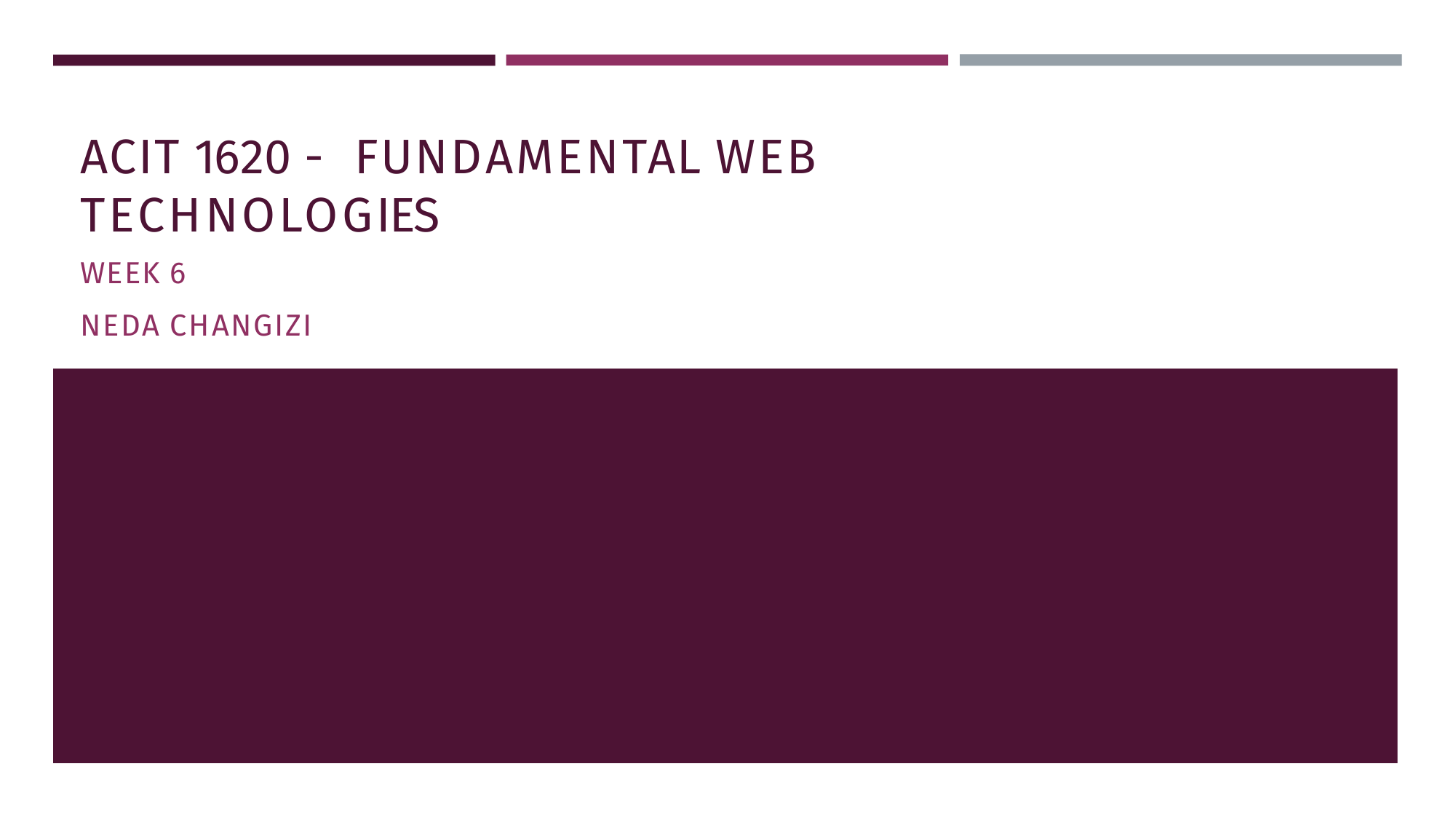

# ACIT 1620 -	FUNDAMENTAL WEB TECHNOLOGIES
WEEK 6
NEDA CHANGIZI